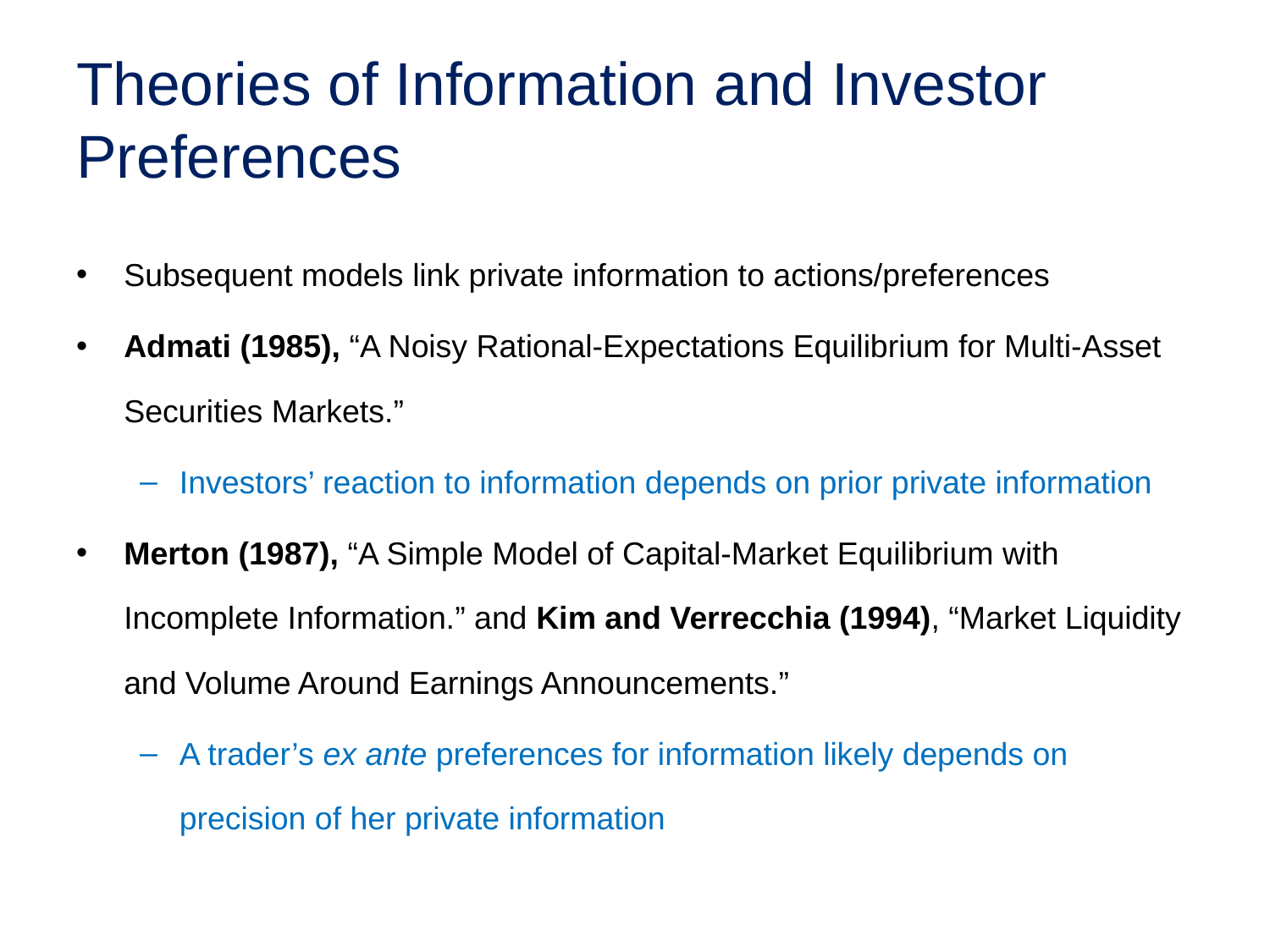

# Theories of Information and Investor Preferences
Subsequent models link private information to actions/preferences
Admati (1985), “A Noisy Rational-Expectations Equilibrium for Multi-Asset Securities Markets.”
Investors’ reaction to information depends on prior private information
Merton (1987), “A Simple Model of Capital-Market Equilibrium with Incomplete Information.” and Kim and Verrecchia (1994), “Market Liquidity and Volume Around Earnings Announcements.”
A trader’s ex ante preferences for information likely depends on precision of her private information